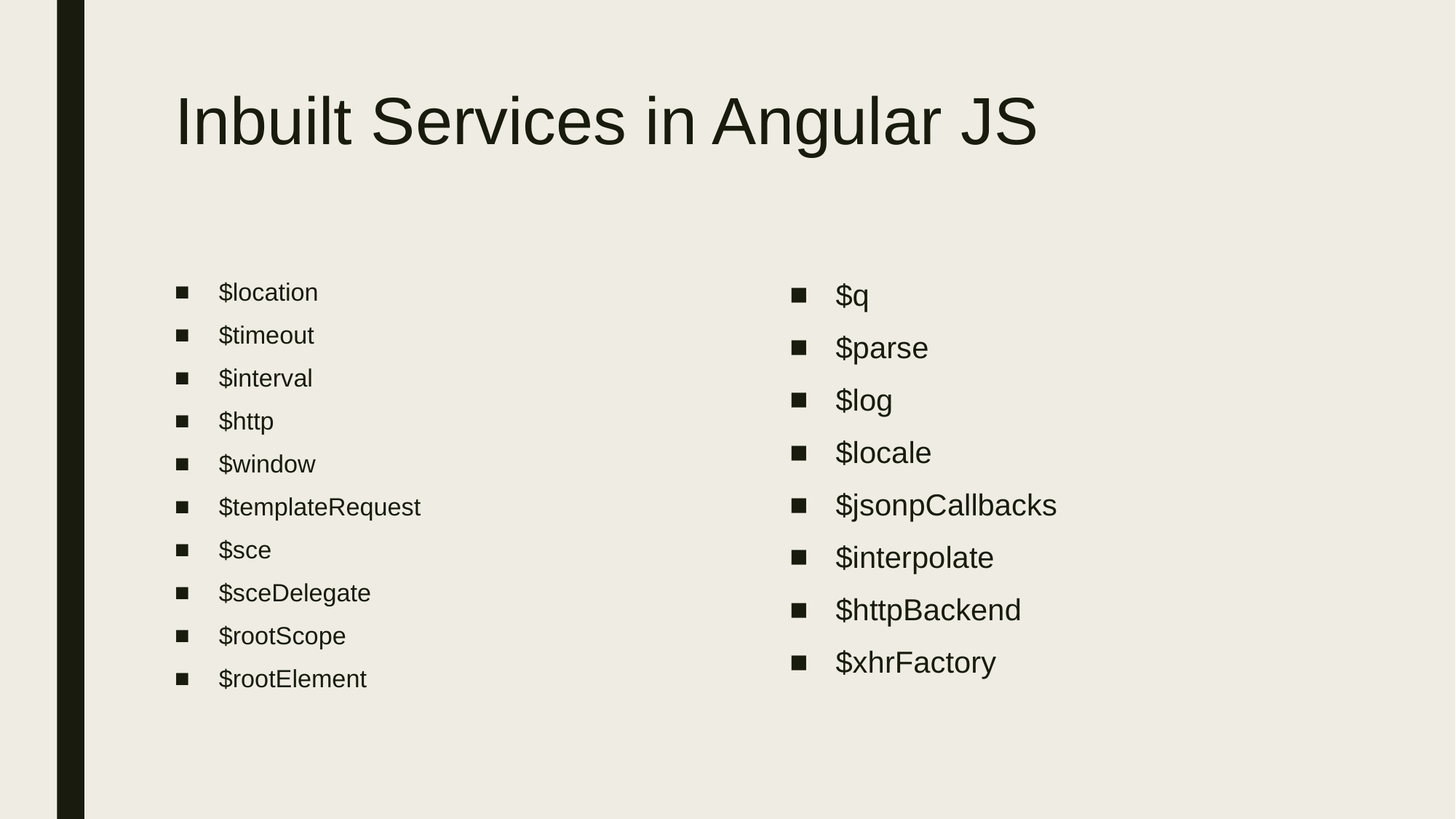

# Inbuilt Services in Angular JS
$location
$timeout
$interval
$http
$window
$templateRequest
$sce
$sceDelegate
$rootScope
$rootElement
$q
$parse
$log
$locale
$jsonpCallbacks
$interpolate
$httpBackend
$xhrFactory